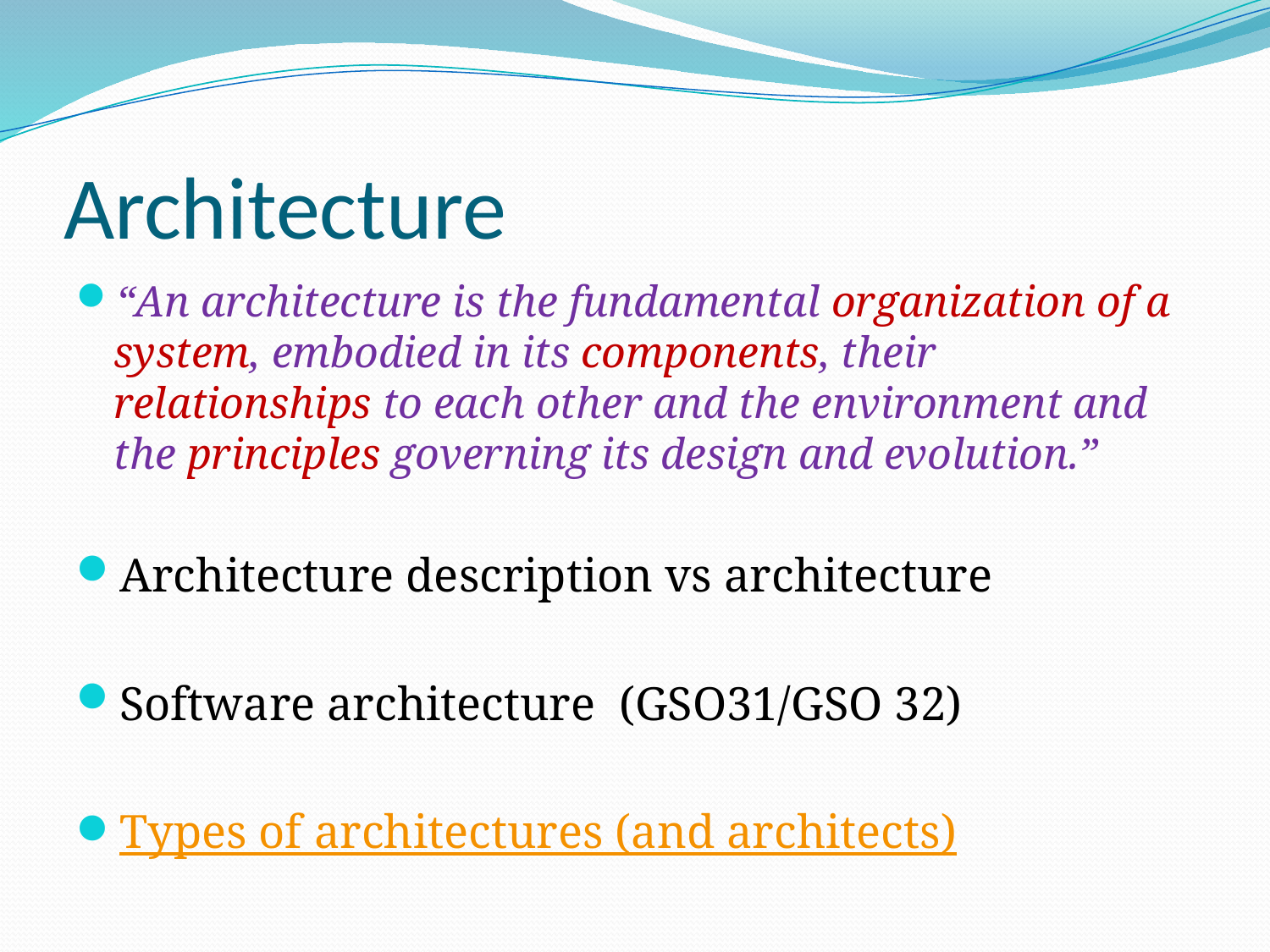

# Architecture
“An architecture is the fundamental organization of a system, embodied in its components, their relationships to each other and the environment and the principles governing its design and evolution.”

Architecture description vs architecture

Software architecture  (GSO31/GSO 32)

Types of architectures (and architects)